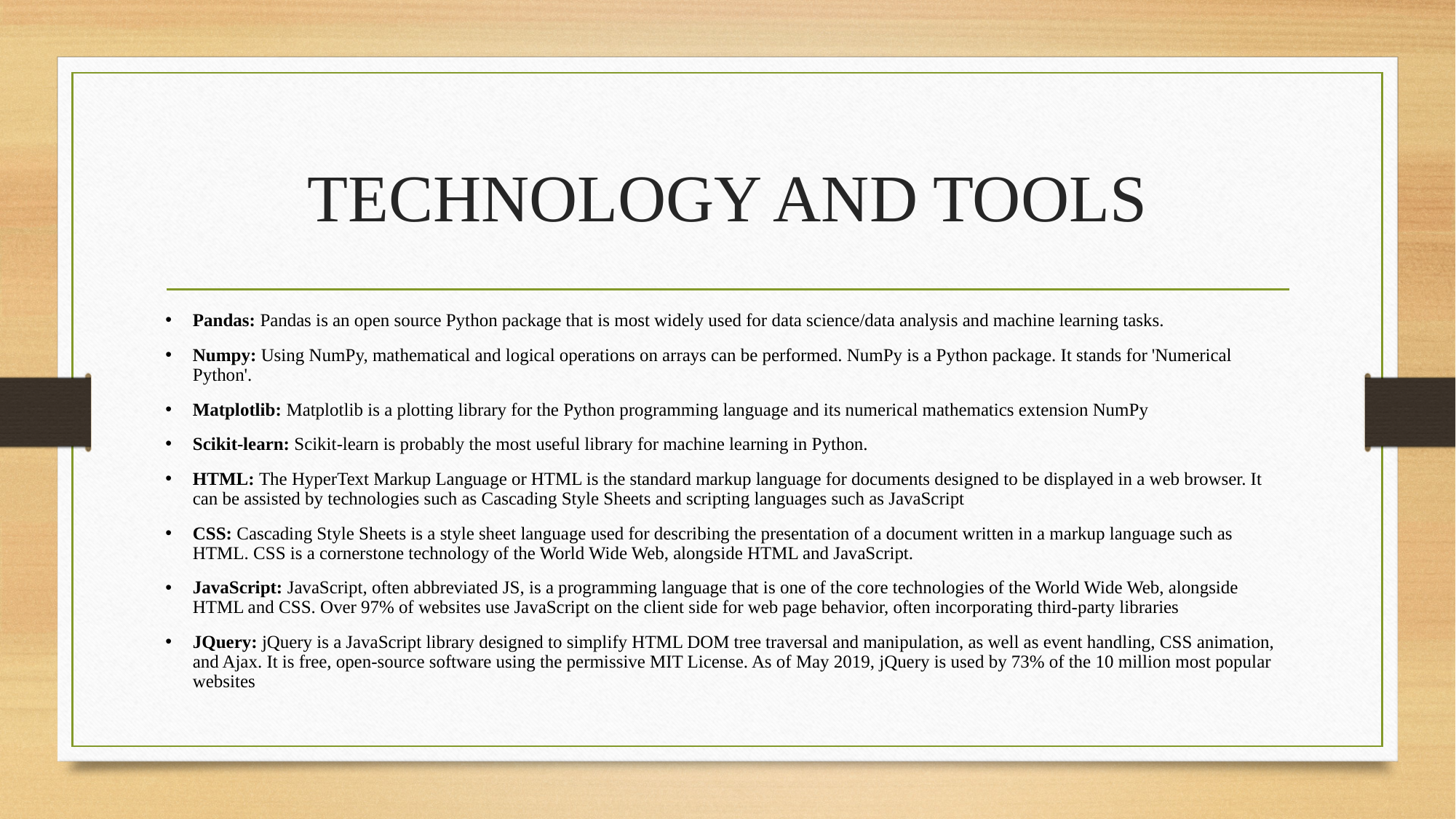

# TECHNOLOGY AND TOOLS
Pandas: Pandas is an open source Python package that is most widely used for data science/data analysis and machine learning tasks.
Numpy: Using NumPy, mathematical and logical operations on arrays can be performed. NumPy is a Python package. It stands for 'Numerical Python'.
Matplotlib: Matplotlib is a plotting library for the Python programming language and its numerical mathematics extension NumPy
Scikit-learn: Scikit-learn is probably the most useful library for machine learning in Python.
HTML: The HyperText Markup Language or HTML is the standard markup language for documents designed to be displayed in a web browser. It can be assisted by technologies such as Cascading Style Sheets and scripting languages such as JavaScript
CSS: Cascading Style Sheets is a style sheet language used for describing the presentation of a document written in a markup language such as HTML. CSS is a cornerstone technology of the World Wide Web, alongside HTML and JavaScript.
JavaScript: JavaScript, often abbreviated JS, is a programming language that is one of the core technologies of the World Wide Web, alongside HTML and CSS. Over 97% of websites use JavaScript on the client side for web page behavior, often incorporating third-party libraries
JQuery: jQuery is a JavaScript library designed to simplify HTML DOM tree traversal and manipulation, as well as event handling, CSS animation, and Ajax. It is free, open-source software using the permissive MIT License. As of May 2019, jQuery is used by 73% of the 10 million most popular websites